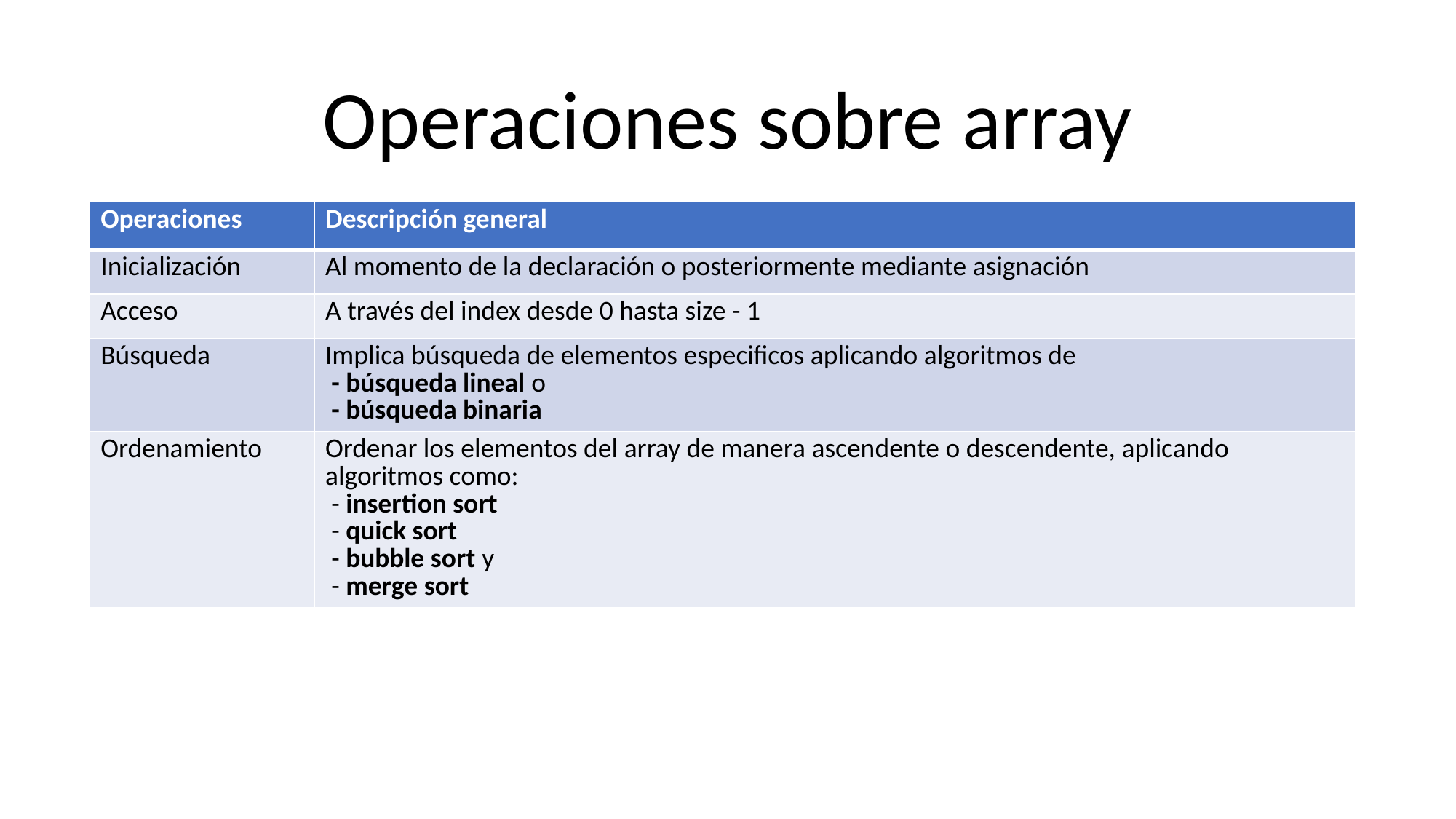

# Operaciones sobre array

| Operaciones | Descripción general |
| --- | --- |
| Inicialización | Al momento de la declaración o posteriormente mediante asignación |
| Acceso | A través del index desde 0 hasta size - 1 |
| Búsqueda | Implica búsqueda de elementos especificos aplicando algoritmos de - búsqueda lineal o - búsqueda binaria |
| Ordenamiento | Ordenar los elementos del array de manera ascendente o descendente, aplicando algoritmos como: - insertion sort - quick sort - bubble sort y - merge sort |